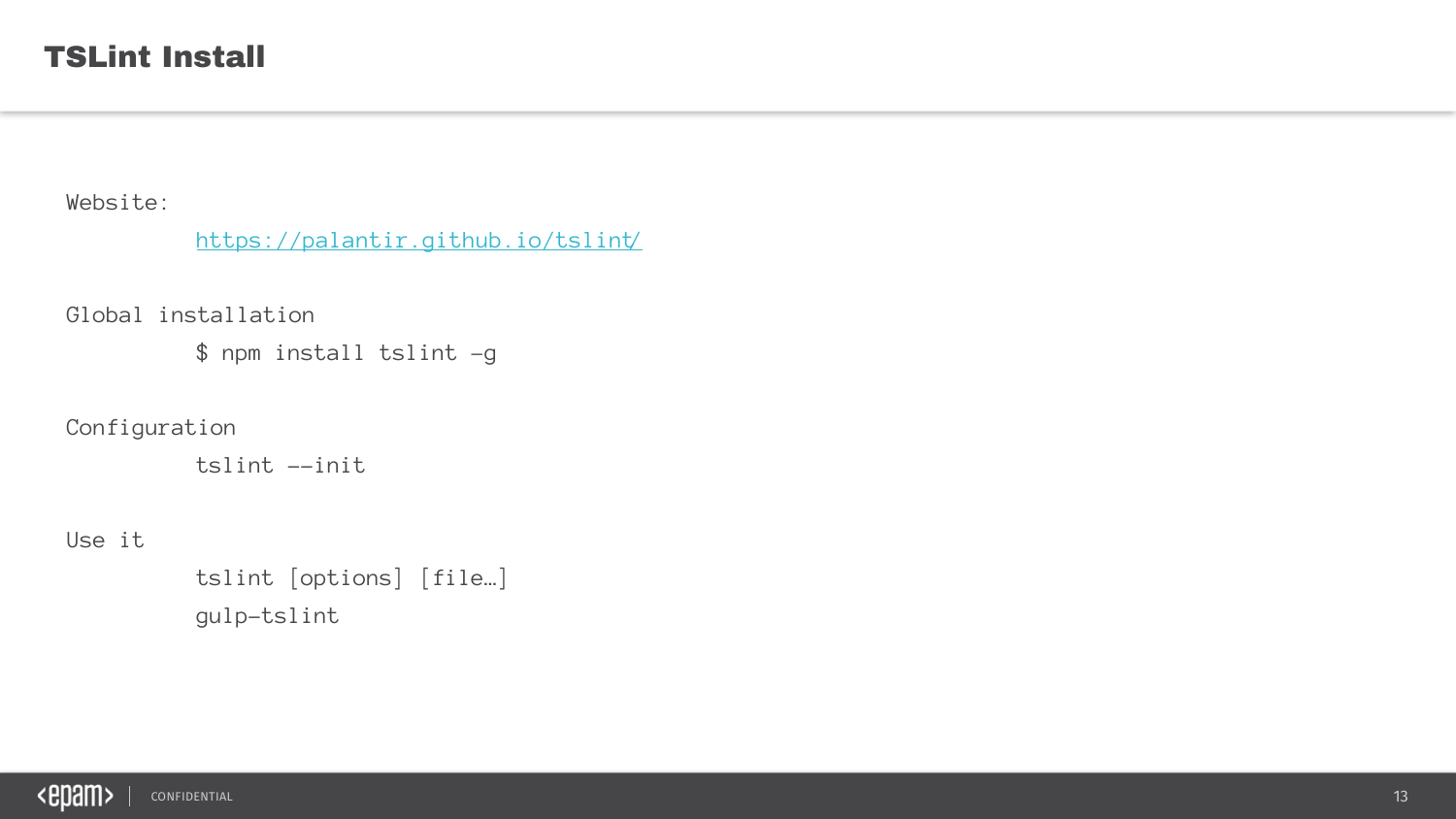

TSLint Install
Website:
	https://palantir.github.io/tslint/

Global installation
	$ npm install tslint –g

Configuration
	tslint --init

Use it
	tslint [options] [file…]
	gulp-tslint